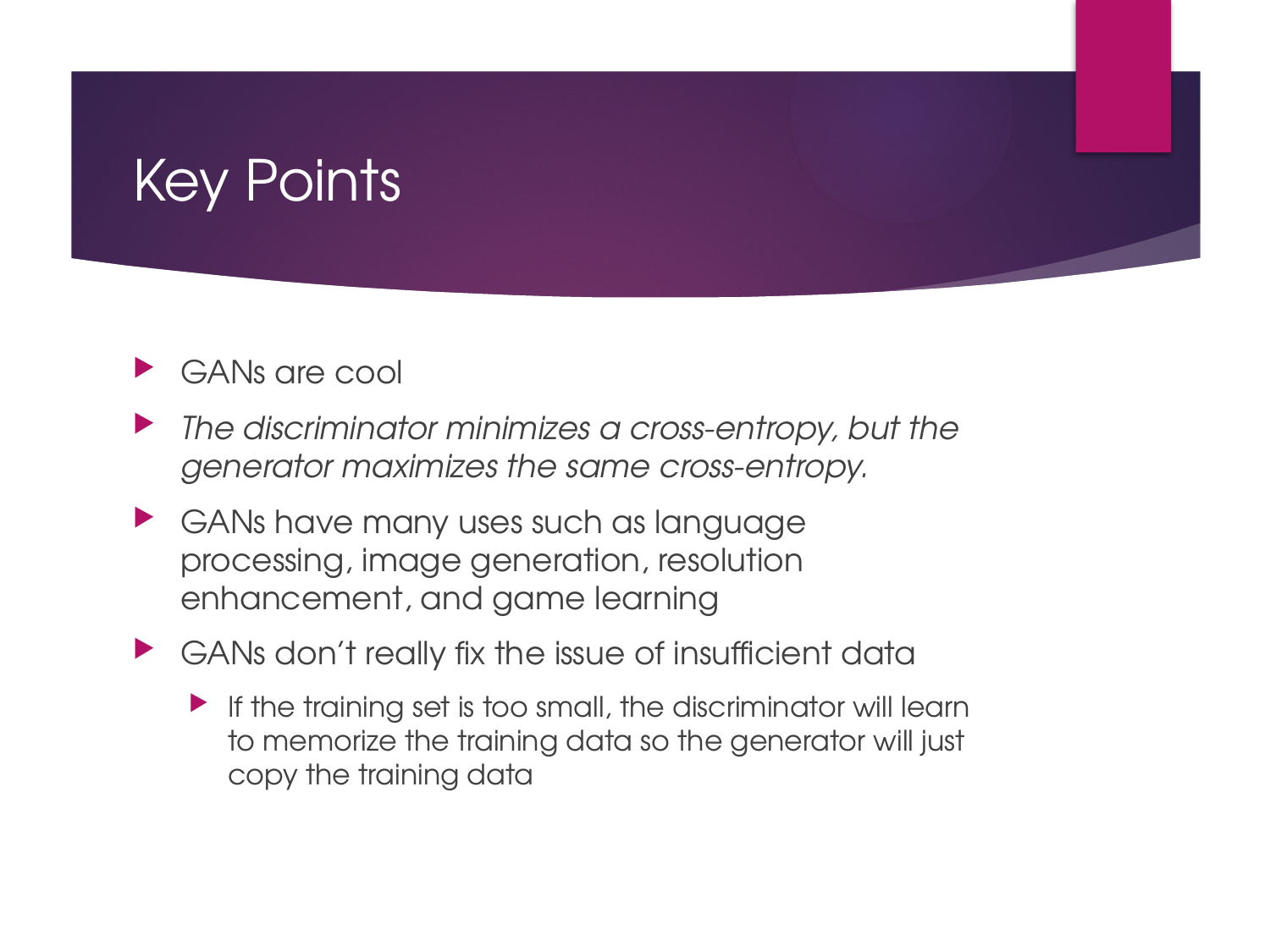

# Key Points
GANs are cool
The discriminator minimizes a cross-entropy, but the generator maximizes the same cross-entropy.
GANs have many uses such as language processing, image generation, resolution enhancement, and game learning
GANs don’t really fix the issue of insufficient data
If the training set is too small, the discriminator will learn to memorize the training data so the generator will just copy the training data